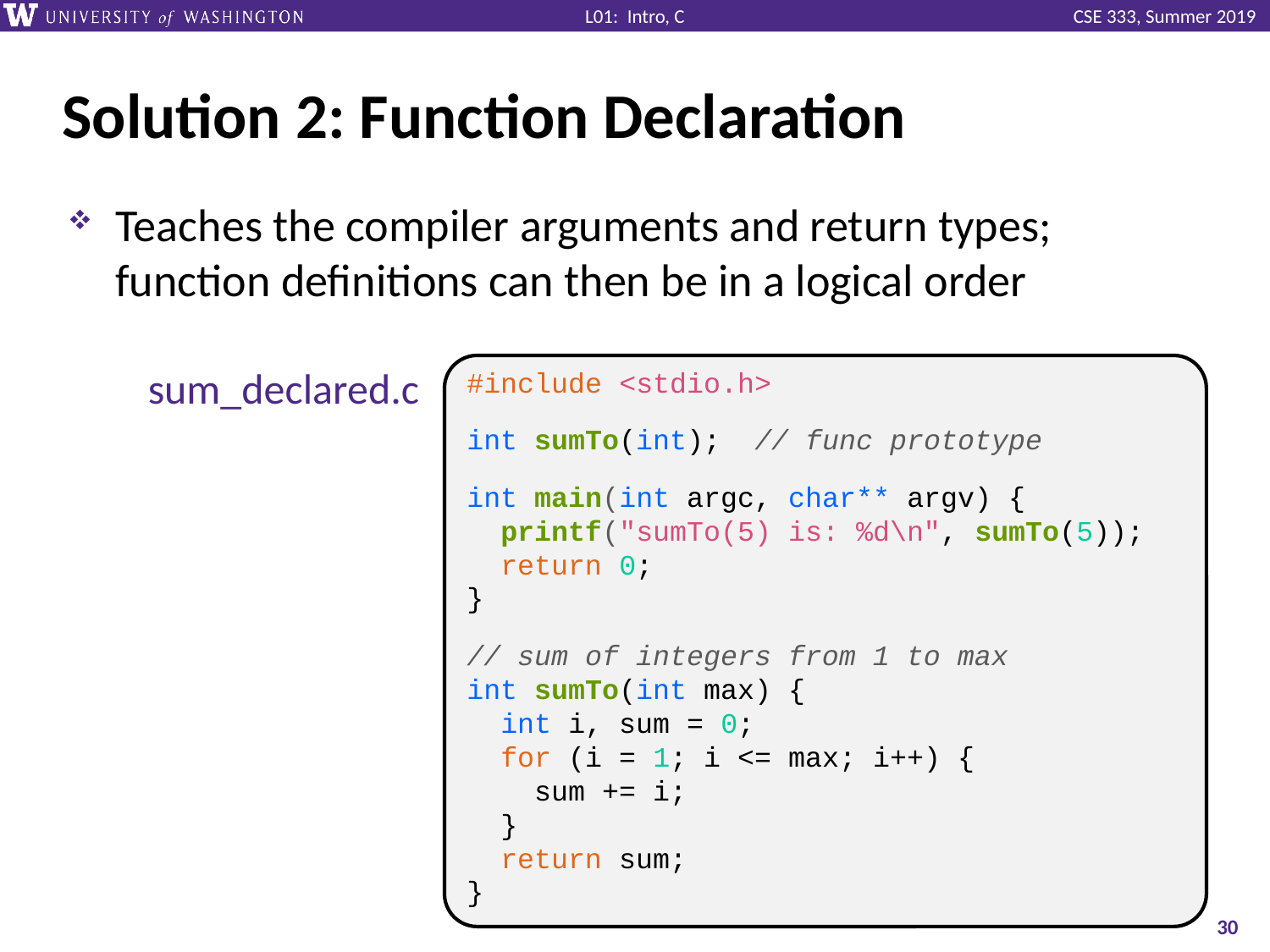

# Solution 2: Function Declaration
Teaches the compiler arguments and return types; function definitions can then be in a logical order
sum_declared.c
#include <stdio.h>

int sumTo(int);  // func prototype

int main(int argc, char** argv) {
  printf("sumTo(5) is: %d\n", sumTo(5));
  return 0;
}

// sum of integers from 1 to max
int sumTo(int max) {
  int i, sum = 0;
  for (i = 1; i <= max; i++) {
    sum += i;
  }
  return sum;
}
30